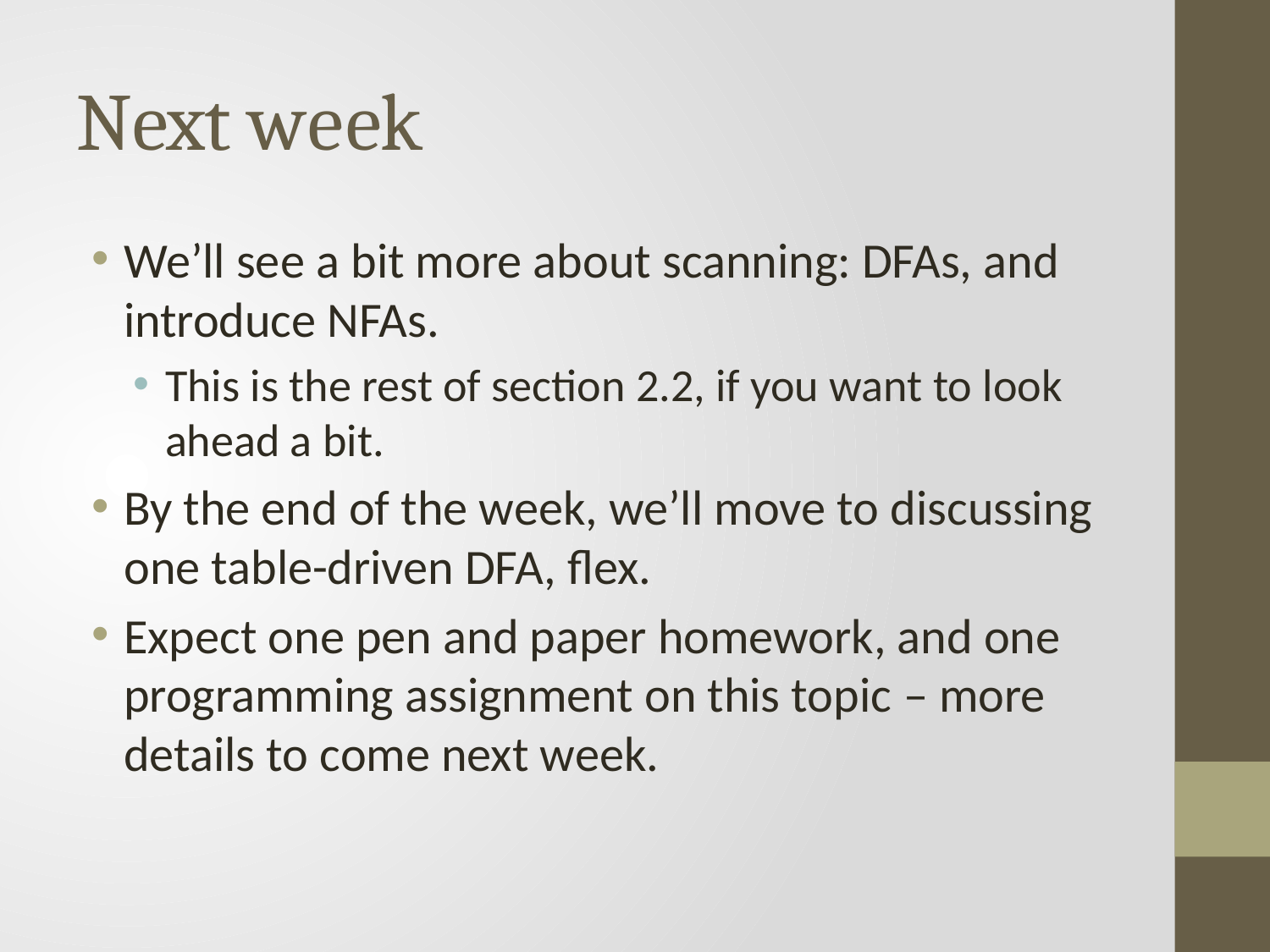

# Next week
We’ll see a bit more about scanning: DFAs, and introduce NFAs.
This is the rest of section 2.2, if you want to look ahead a bit.
By the end of the week, we’ll move to discussing one table-driven DFA, flex.
Expect one pen and paper homework, and one programming assignment on this topic – more details to come next week.